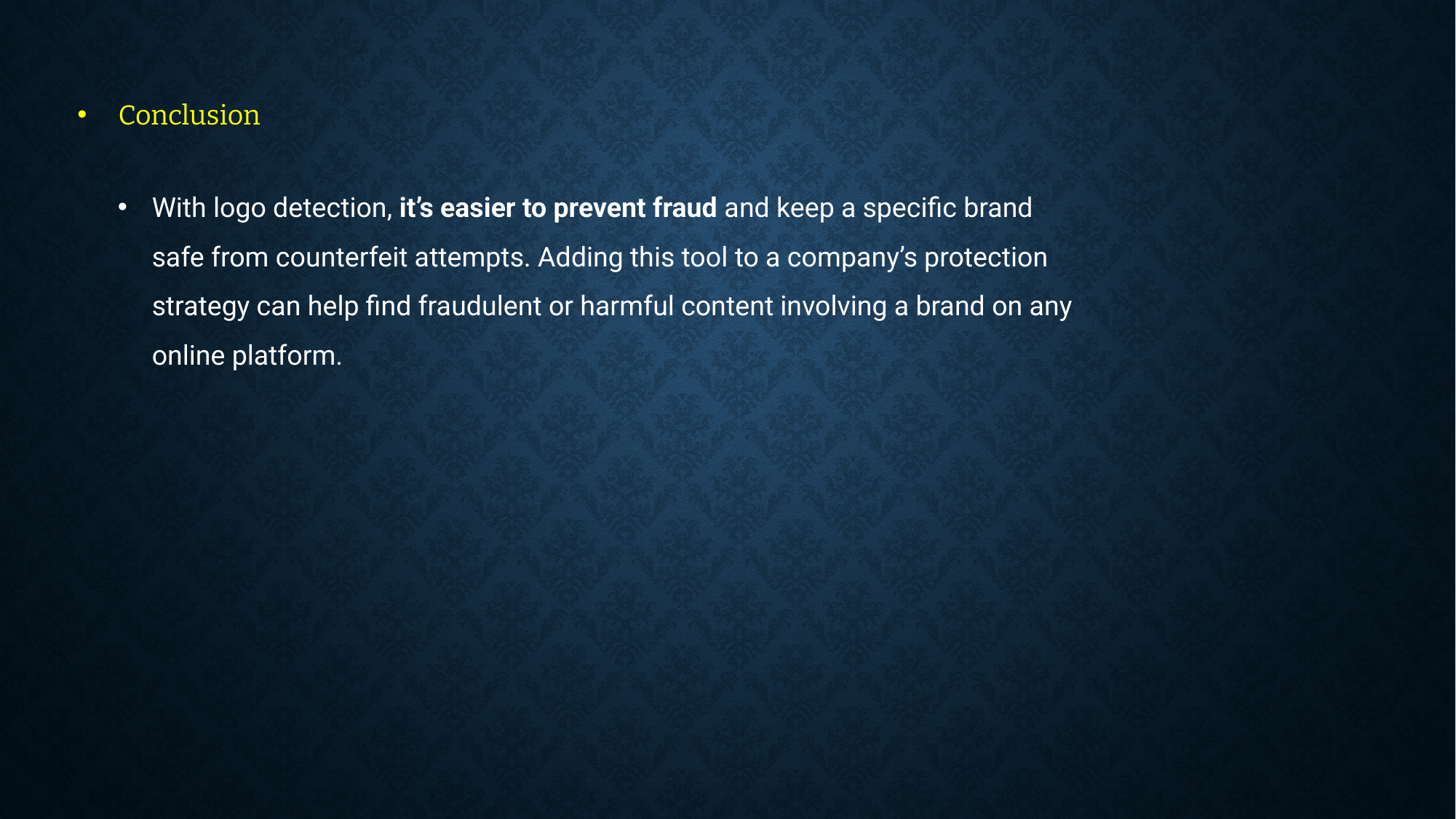

Conclusion
With logo detection, it’s easier to prevent fraud and keep a specific brand safe from counterfeit attempts. Adding this tool to a company’s protection strategy can help find fraudulent or harmful content involving a brand on any online platform.